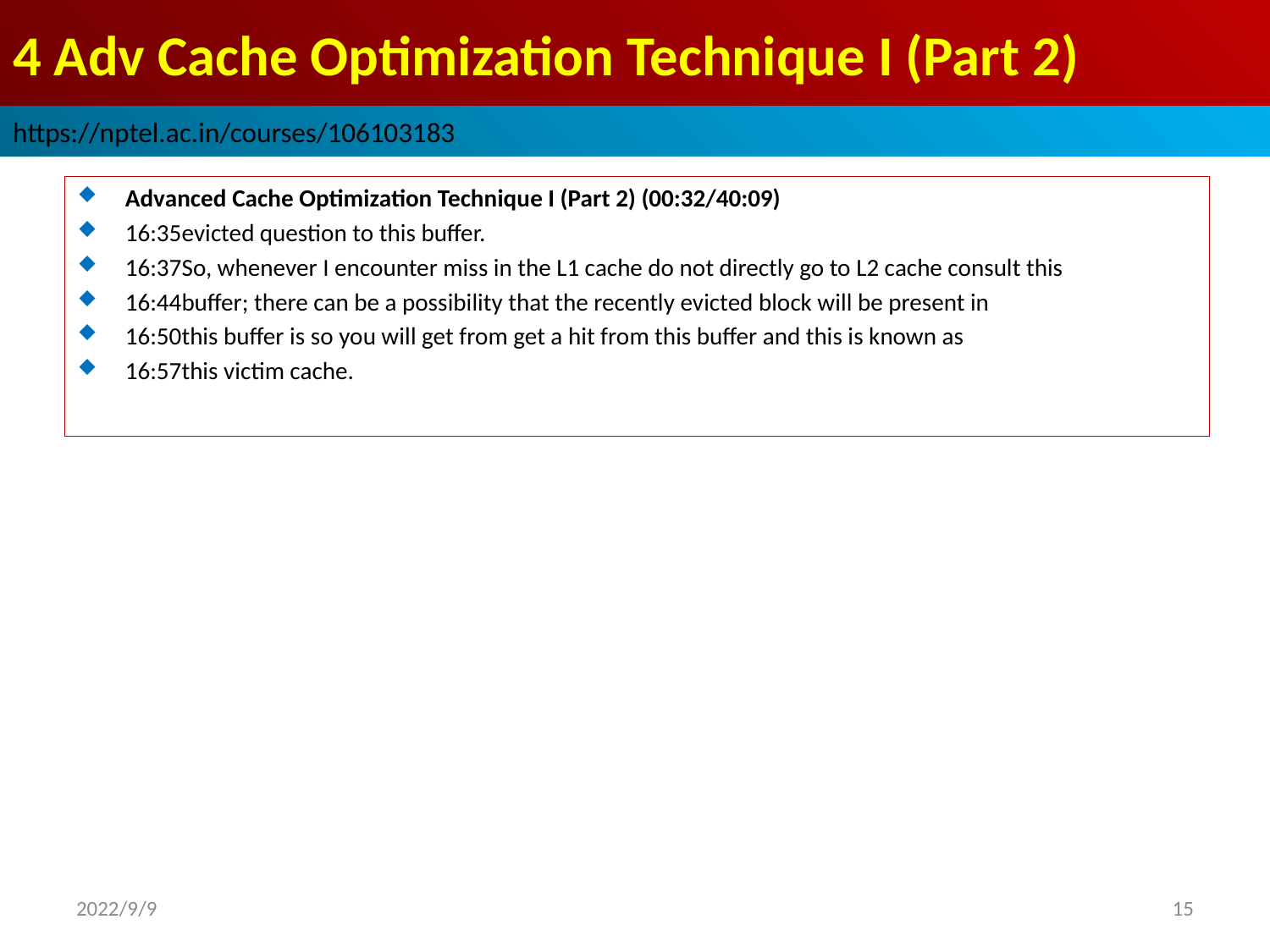

# 4 Adv Cache Optimization Technique I (Part 2)
https://nptel.ac.in/courses/106103183
Advanced Cache Optimization Technique I (Part 2) (00:32/40:09)
16:35evicted question to this buffer.
16:37So, whenever I encounter miss in the L1 cache do not directly go to L2 cache consult this
16:44buffer; there can be a possibility that the recently evicted block will be present in
16:50this buffer is so you will get from get a hit from this buffer and this is known as
16:57this victim cache.
2022/9/9
15